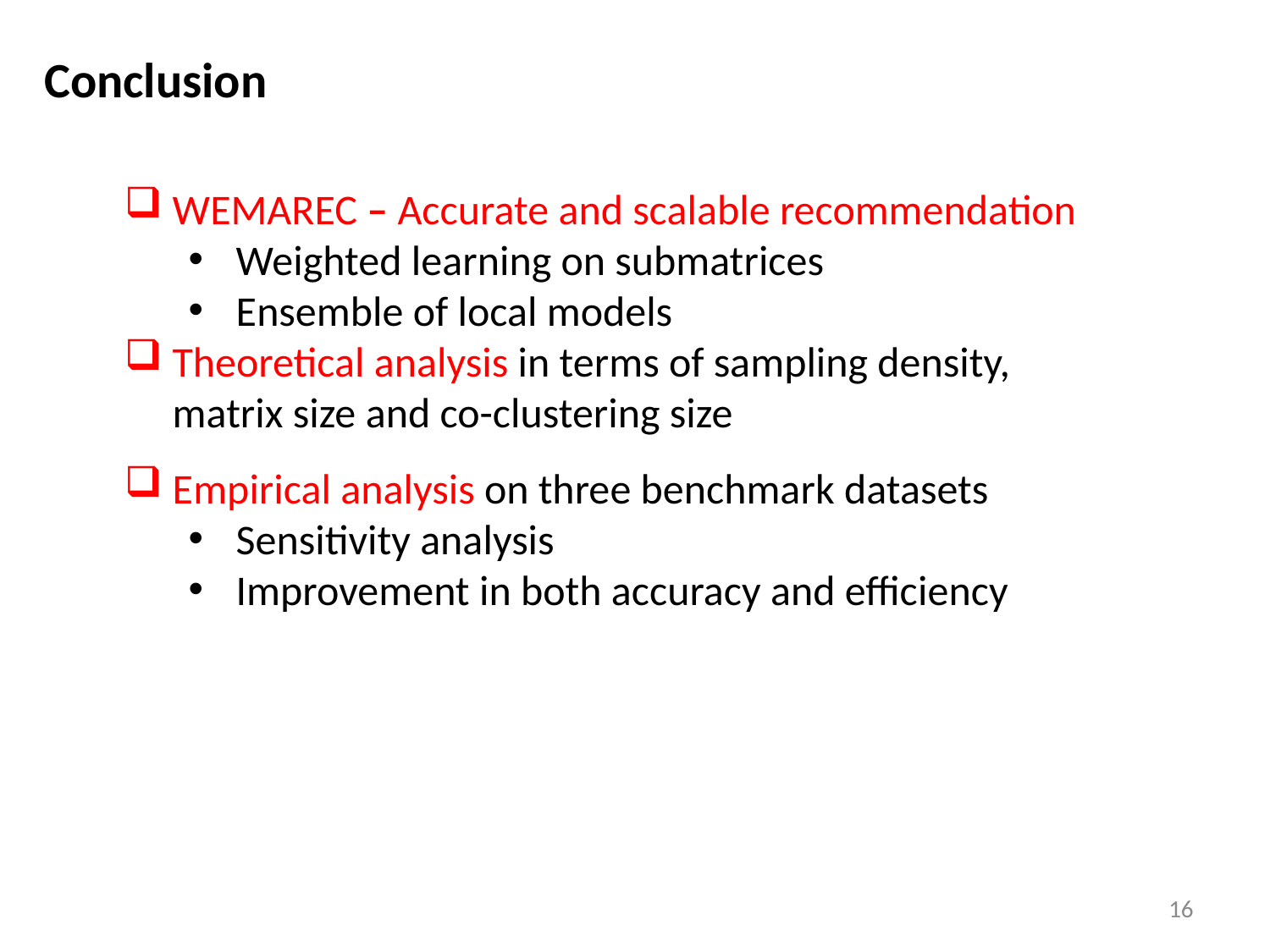

Conclusion
WEMAREC – Accurate and scalable recommendation
Weighted learning on submatrices
Ensemble of local models
Theoretical analysis in terms of sampling density, matrix size and co-clustering size
Empirical analysis on three benchmark datasets
Sensitivity analysis
Improvement in both accuracy and efficiency
16